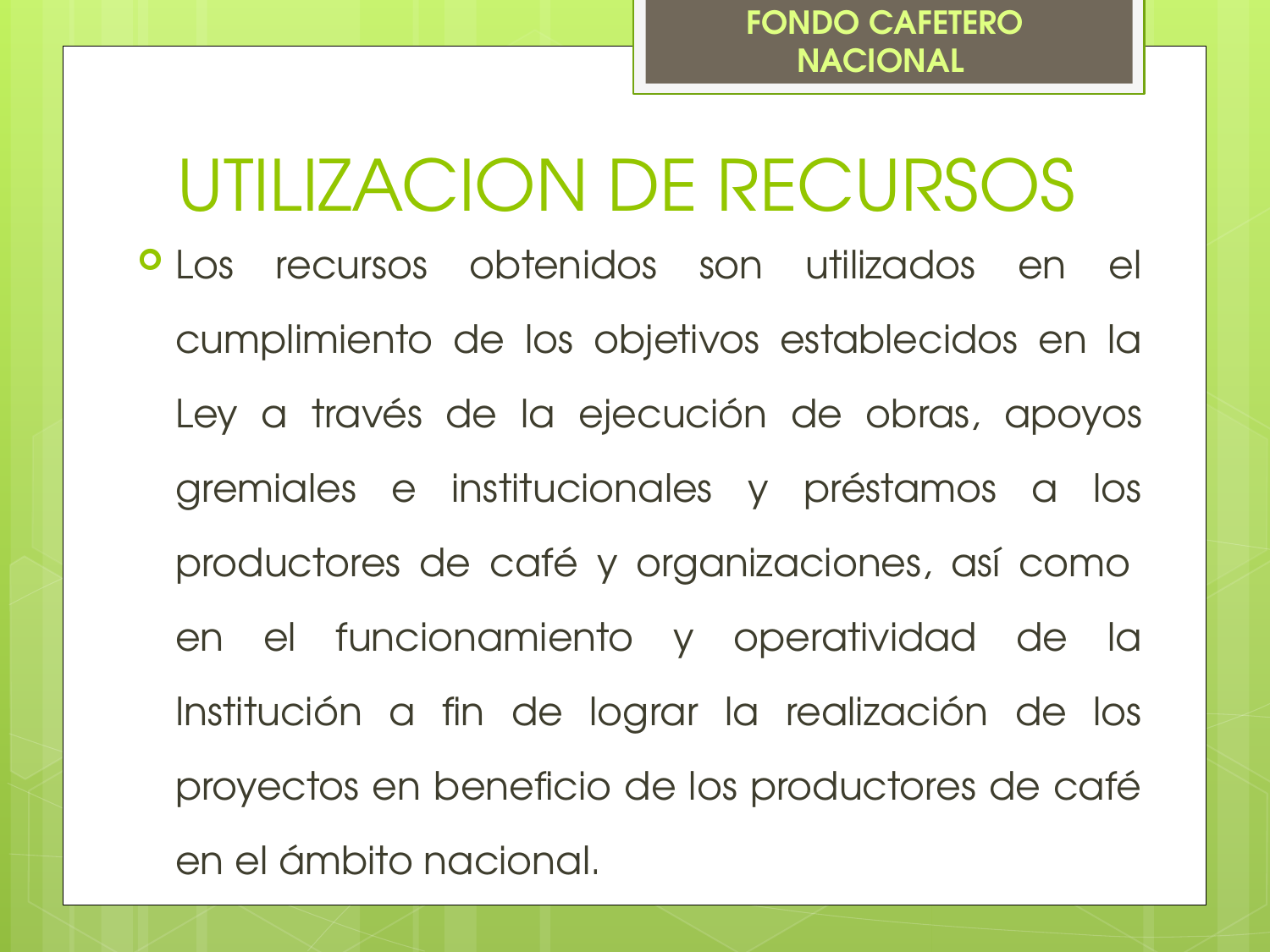

FONDO CAFETERO NACIONAL
# UTILIZACION DE RECURSOS
Los recursos obtenidos son utilizados en el cumplimiento de los objetivos establecidos en la Ley a través de la ejecución de obras, apoyos gremiales e institucionales y préstamos a los productores de café y organizaciones, así como  en el funcionamiento y operatividad de la Institución a fin de lograr la realización de los proyectos en beneficio de los productores de café en el ámbito nacional.